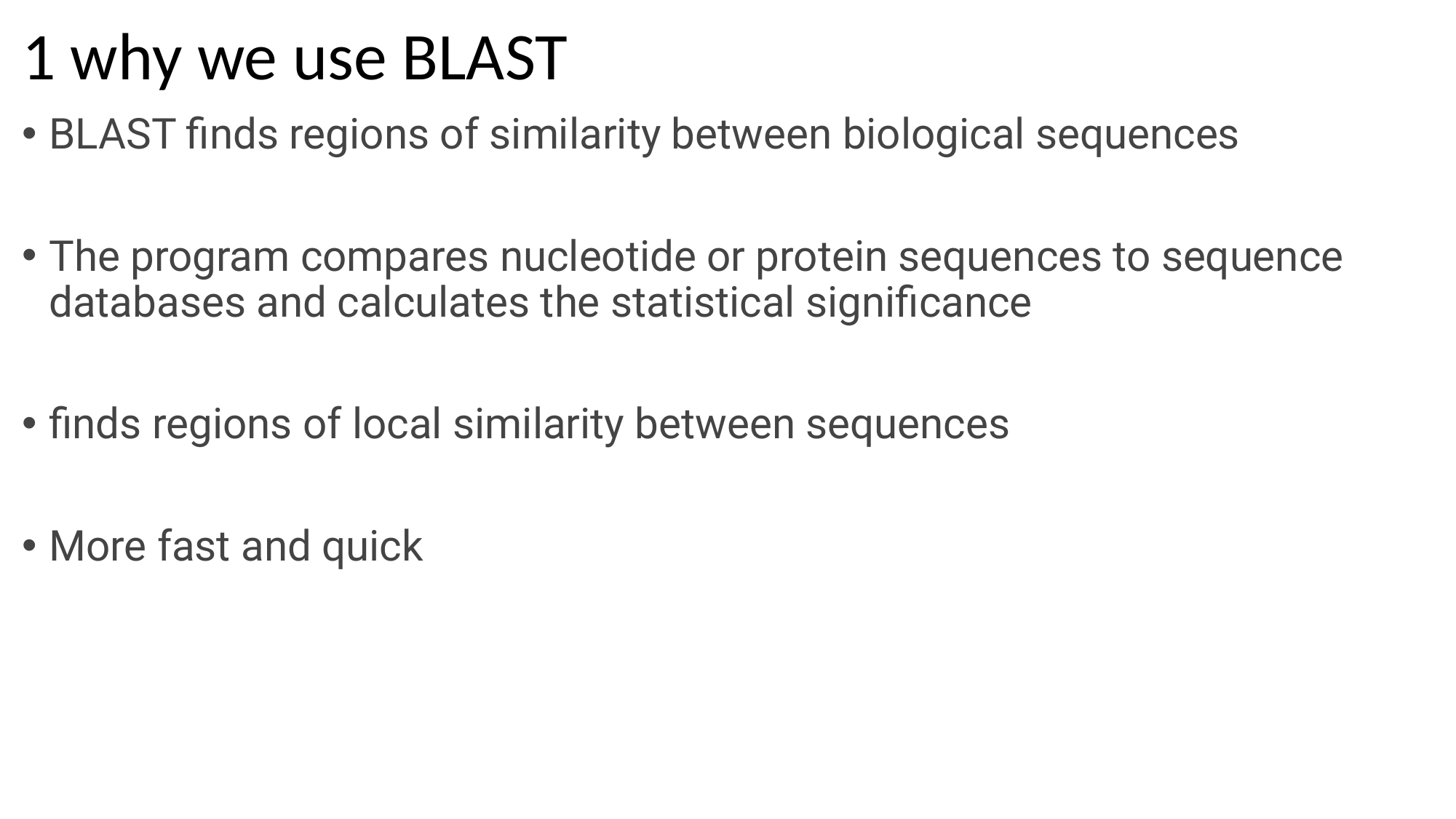

# 1 why we use BLAST
BLAST finds regions of similarity between biological sequences

The program compares nucleotide or protein sequences to sequence databases and calculates the statistical significance

finds regions of local similarity between sequences

More fast and quick